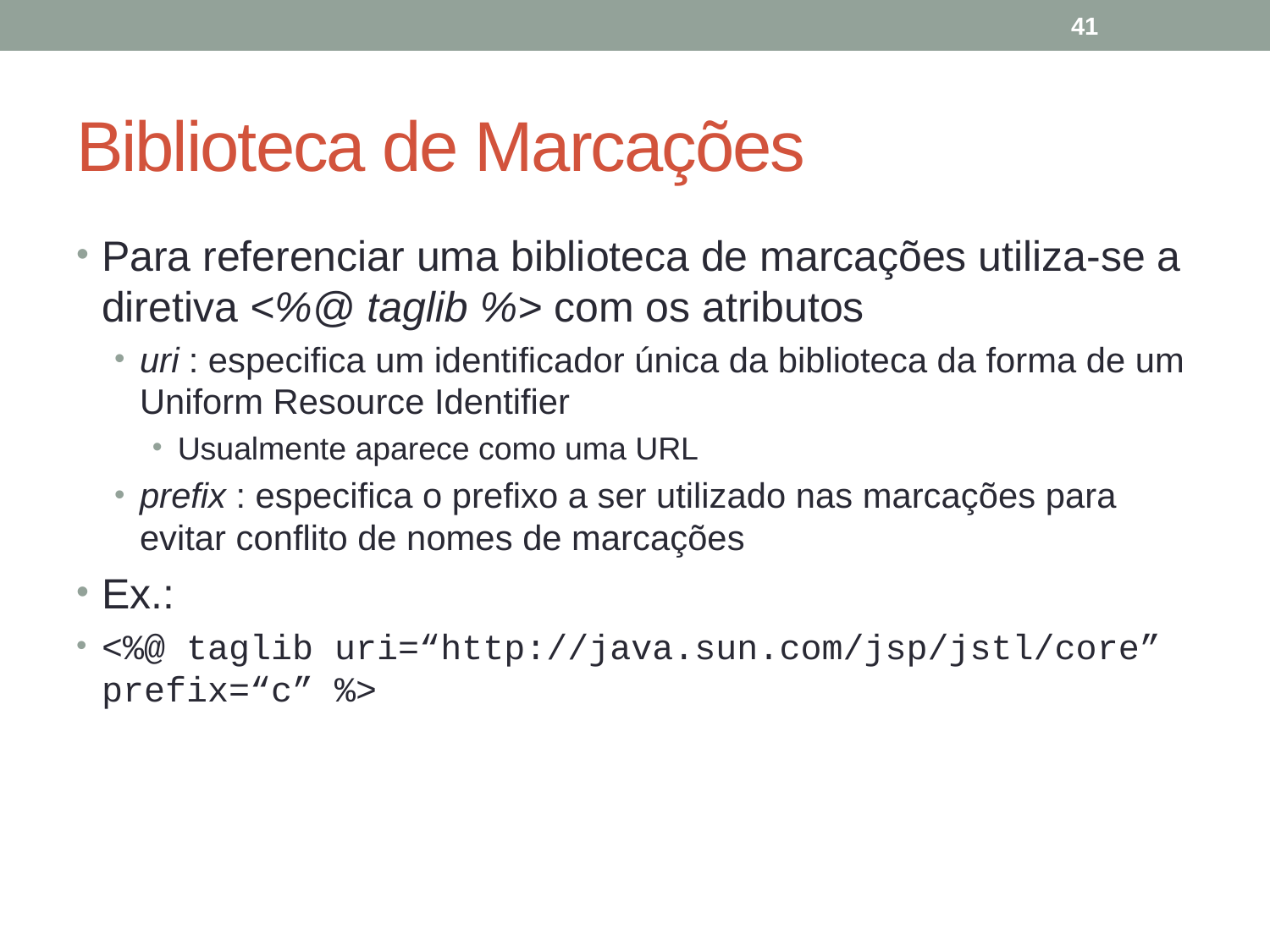

41
# Biblioteca de Marcações
Para referenciar uma biblioteca de marcações utiliza-se a diretiva <%@ taglib %> com os atributos
uri : especifica um identificador única da biblioteca da forma de um Uniform Resource Identifier
Usualmente aparece como uma URL
prefix : especifica o prefixo a ser utilizado nas marcações para evitar conflito de nomes de marcações
Ex.:
<%@ taglib uri=“http://java.sun.com/jsp/jstl/core” prefix=“c” %>